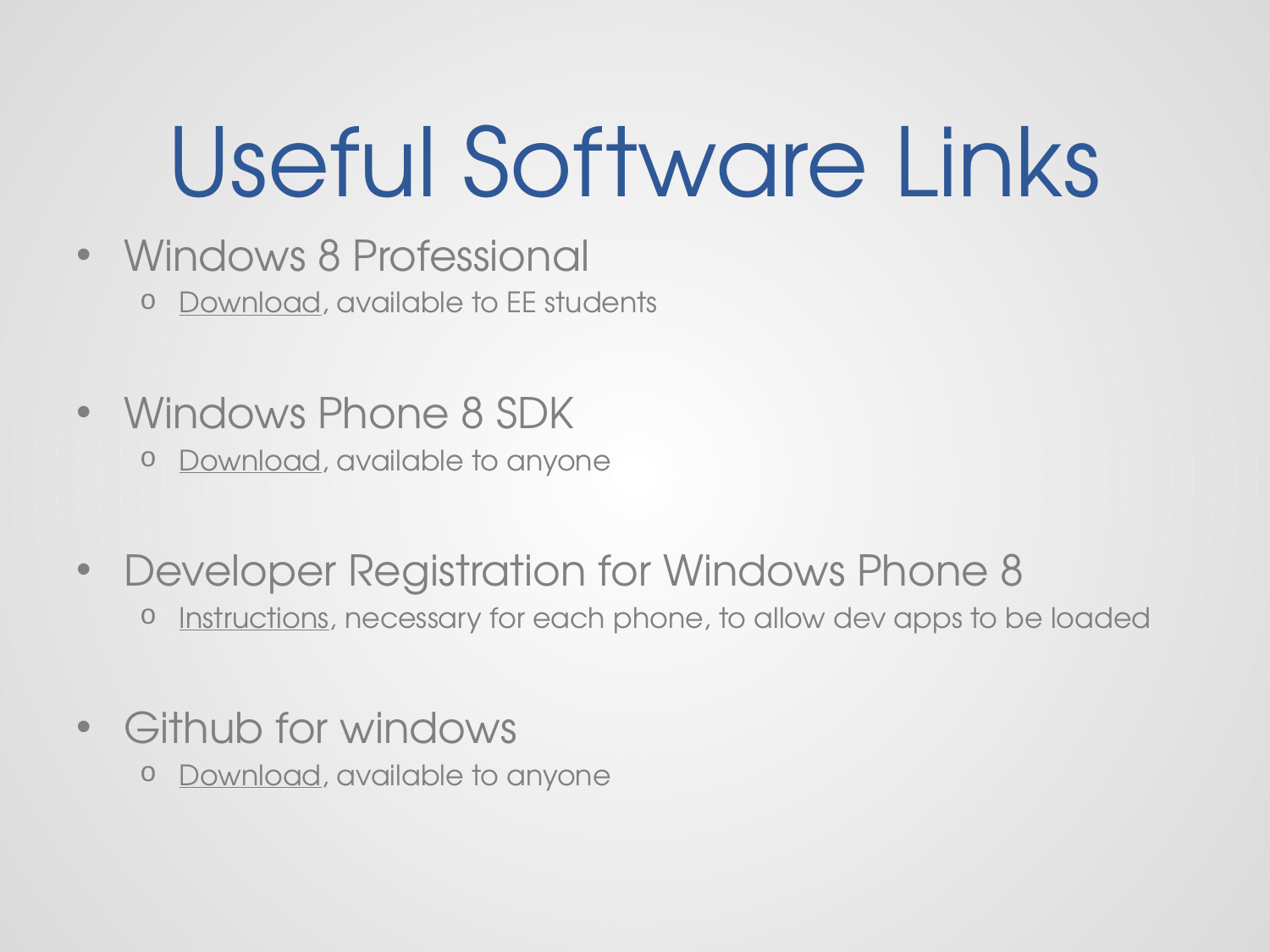

# Useful Software Links
Windows 8 Professional
Download, available to EE students

Windows Phone 8 SDK
Download, available to anyone

Developer Registration for Windows Phone 8
Instructions, necessary for each phone, to allow dev apps to be loaded

Github for windows
Download, available to anyone